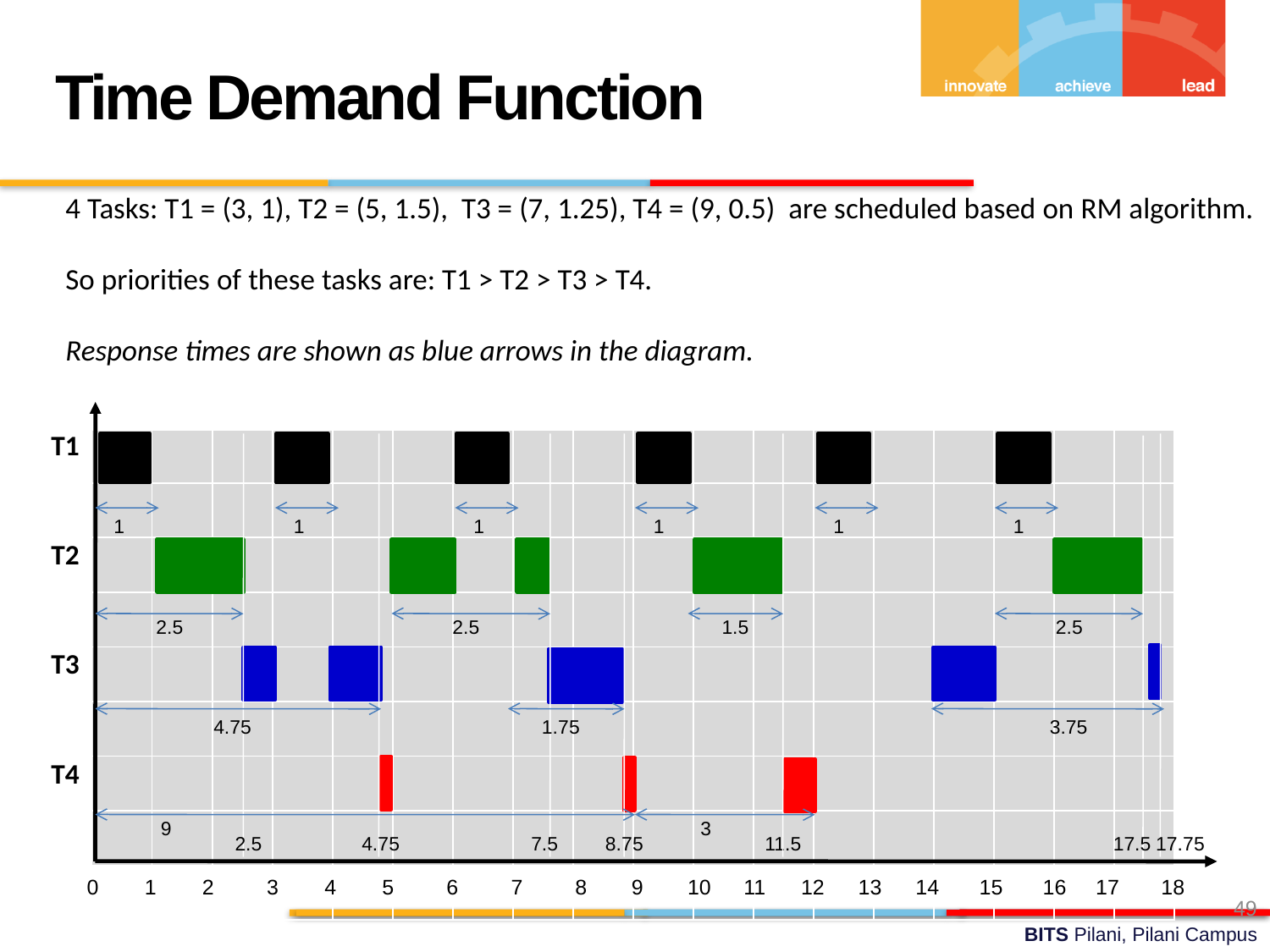

Time Demand Function
4 Tasks: T1 = (3, 1), T2 = (5, 1.5),  T3 = (7, 1.25), T4 = (9, 0.5)  are scheduled based on RM algorithm.

So priorities of these tasks are: T1 > T2 > T3 > T4.

Response times are shown as blue arrows in the diagram.

|  |  |  |  |  |  |  |  |  |  |  |  |  |  |  |  |  |  |  |
| --- | --- | --- | --- | --- | --- | --- | --- | --- | --- | --- | --- | --- | --- | --- | --- | --- | --- | --- |
| T1 |  |  |  |  |  |  |  |  |  |  |  |  |  |  |  |  |  |  |
|  |  |  |  |  |  |  |  |  |  |  |  |  |  |  |  |  |  |  |
| T2 |  |  |  |  |  |  |  |  |  |  |  |  |  |  |  |  |  |  |
|  |  |  |  |  |  |  |  |  |  |  |  |  |  |  |  |  |  |  |
| T3 |  |  |  |  |  |  |  |  |  |  |  |  |  |  |  |  |  |  |
|  |  |  |  |  |  |  |  |  |  |  |  |  |  |  |  |  |  |  |
| T4 |  |  |  |  |  |  |  |  |  |  |  |  |  |  |  |  |  |  |
|  |  |  |  |  |  |  |  |  |  |  |  |  |  |  |  |  |  |  |
|  |  |  |  |  |  |  |  |  |  |  |  |  |  |  |  |  |  |  |

1
1
1
1
1
1

2.5
2.5
1.5
2.5

4.75
1.75
3.75

9
3
2.5
4.75
7.5
8.75
11.5
17.5
17.75
0
1
2
3
4
5
6
7
8
9
10
11
12
13
14
15
16
17
18
49